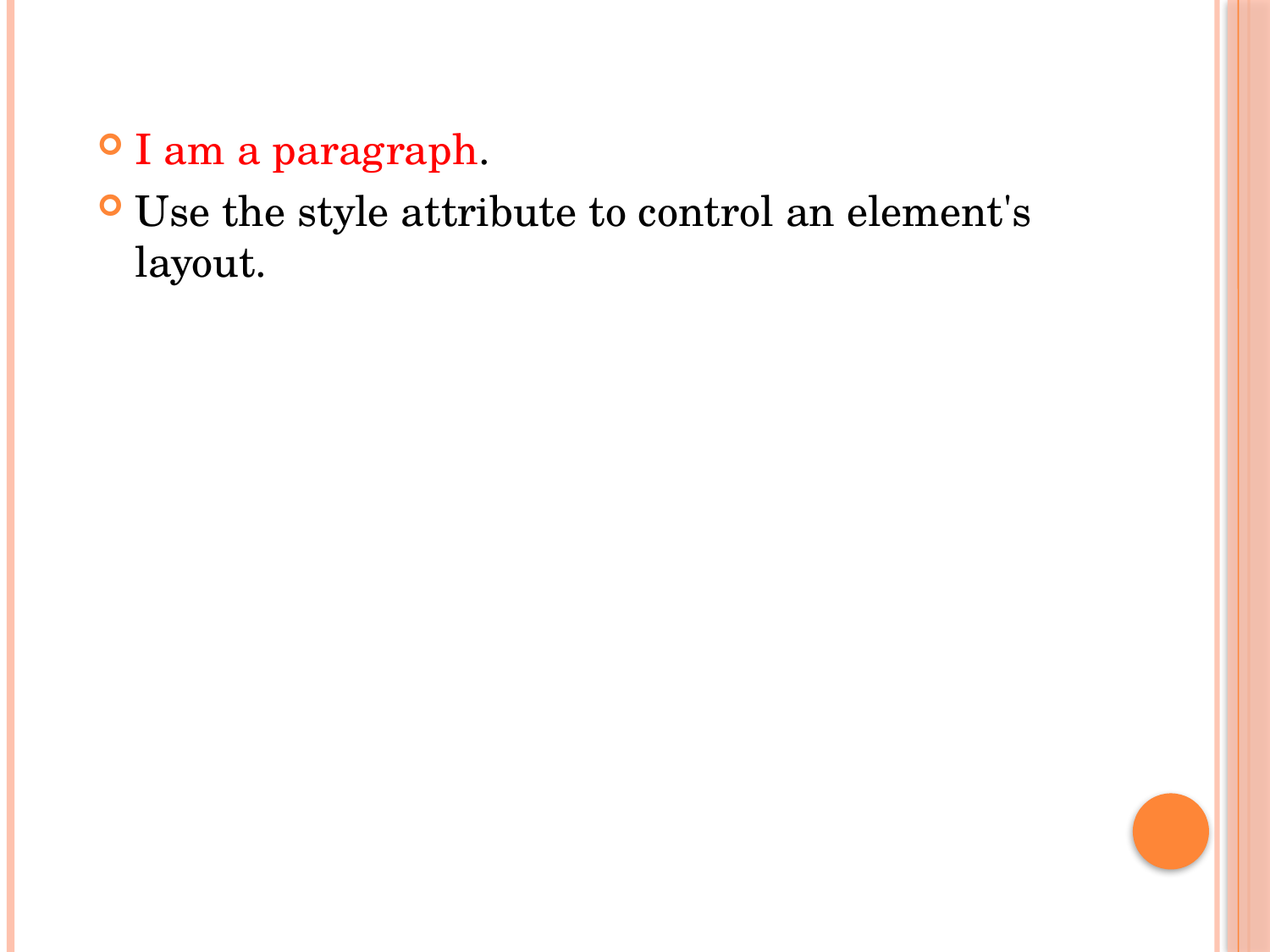

I am a paragraph.
Use the style attribute to control an element's layout.